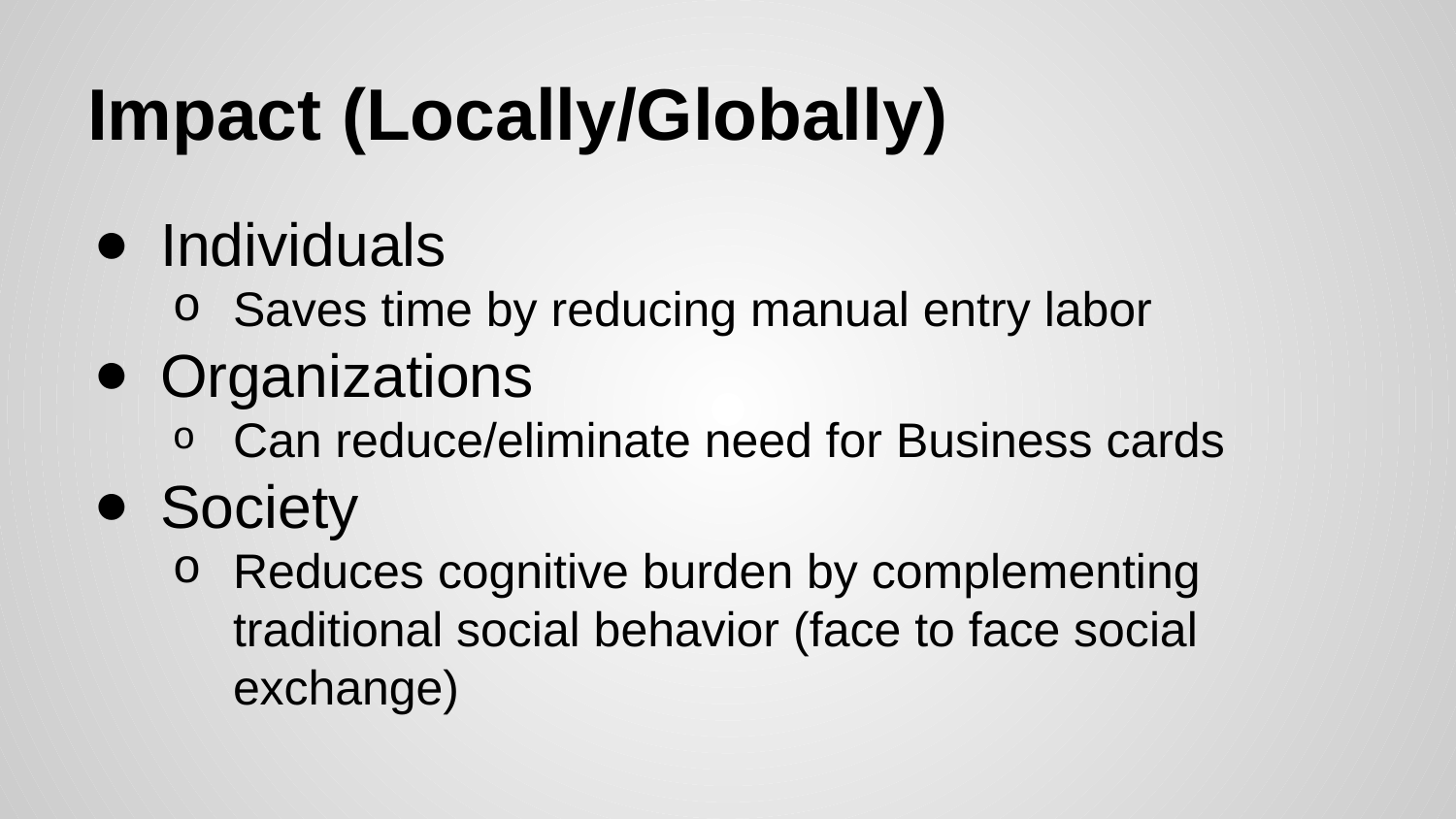

# Impact (Locally/Globally)
Individuals
Saves time by reducing manual entry labor
Organizations
Can reduce/eliminate need for Business cards
Society
Reduces cognitive burden by complementing traditional social behavior (face to face social exchange)